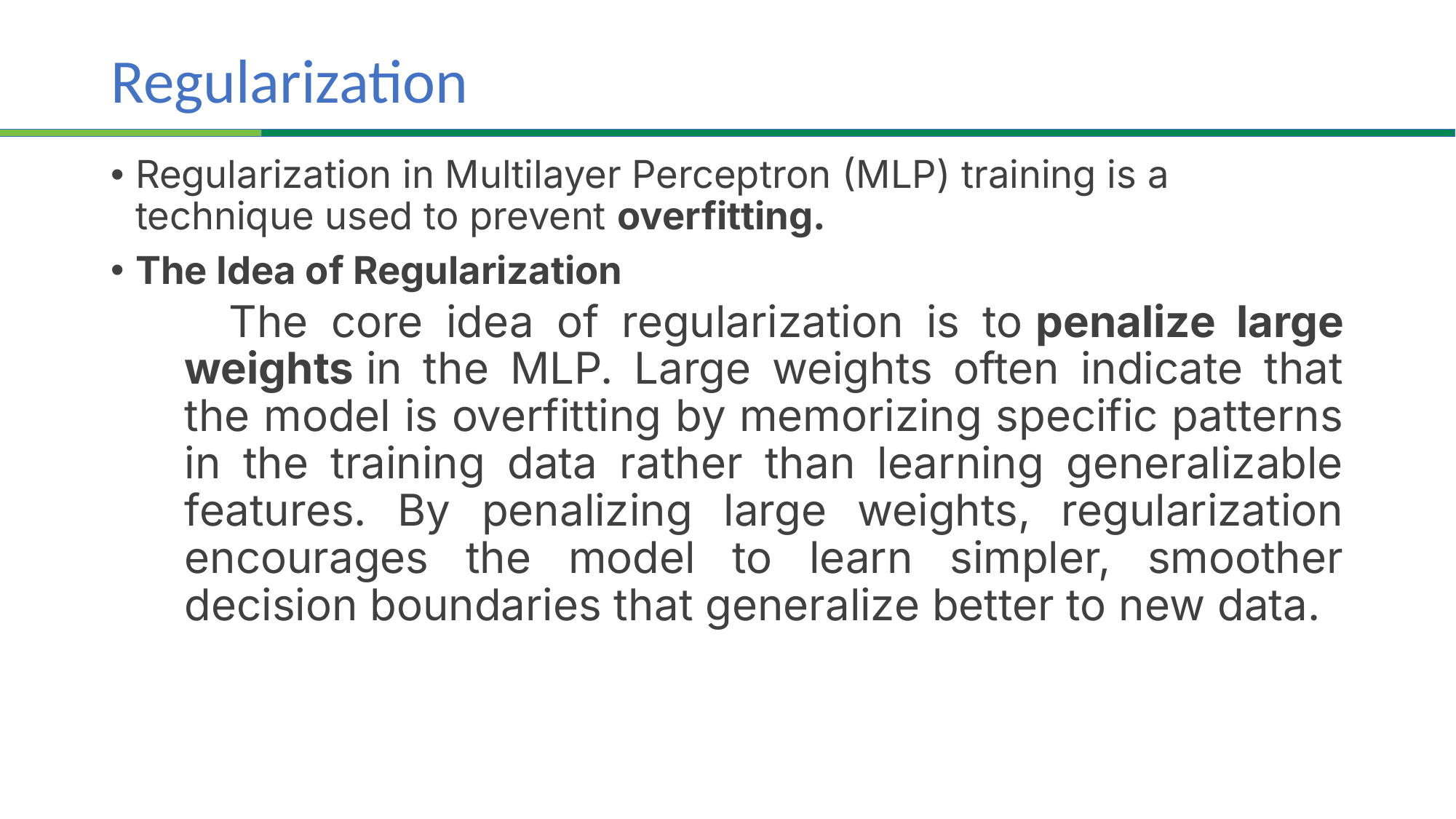

# Regularization
Regularization in Multilayer Perceptron (MLP) training is a technique used to prevent overfitting.
The Idea of Regularization
   The core idea of regularization is to penalize large weights in the MLP. Large weights often indicate that the model is overfitting by memorizing specific patterns in the training data rather than learning generalizable features. By penalizing large weights, regularization encourages the model to learn simpler, smoother decision boundaries that generalize better to new data.